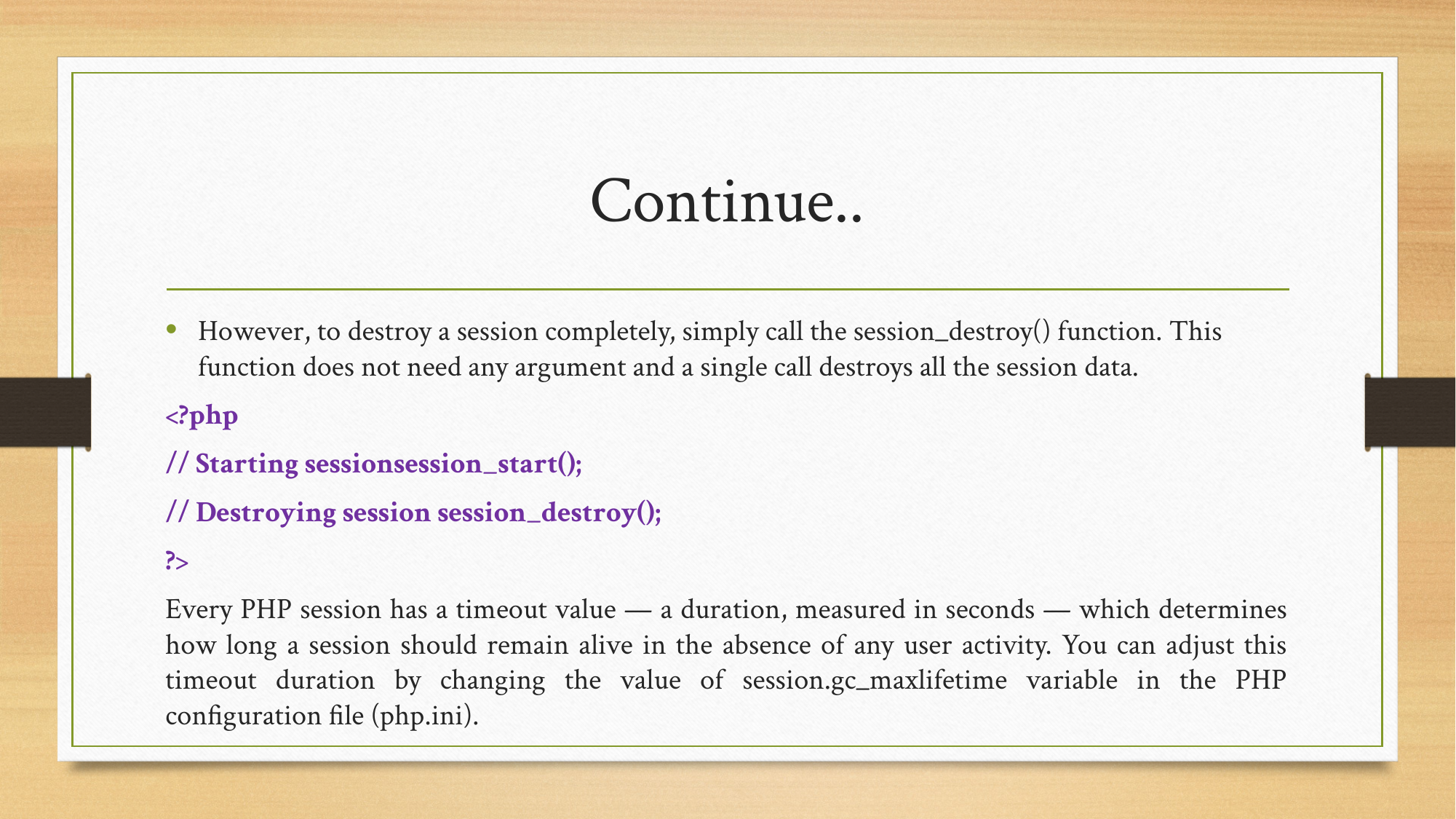

# Continue..
However, to destroy a session completely, simply call the session_destroy() function. This function does not need any argument and a single call destroys all the session data.
<?php
// Starting sessionsession_start();
// Destroying session session_destroy();
?>
Every PHP session has a timeout value — a duration, measured in seconds — which determines how long a session should remain alive in the absence of any user activity. You can adjust this timeout duration by changing the value of session.gc_maxlifetime variable in the PHP configuration file (php.ini).